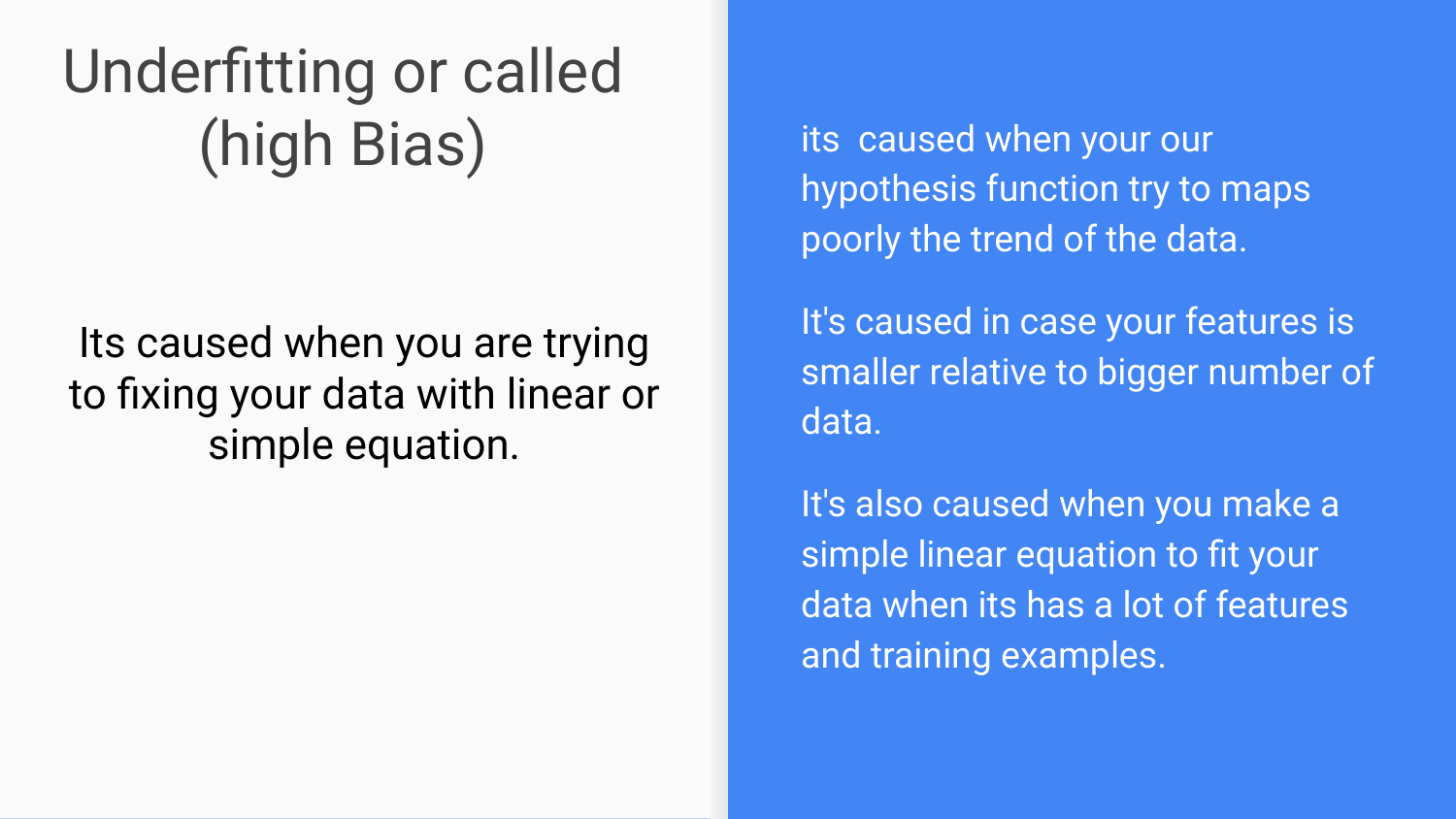

# Underfitting or called (high Bias)

its  caused when your our hypothesis function try to maps poorly the trend of the data.
It's caused in case your features is smaller relative to bigger number of data.
It's also caused when you make a simple linear equation to fit your data when its has a lot of features and training examples.

Its caused when you are trying to fixing your data with linear or simple equation.